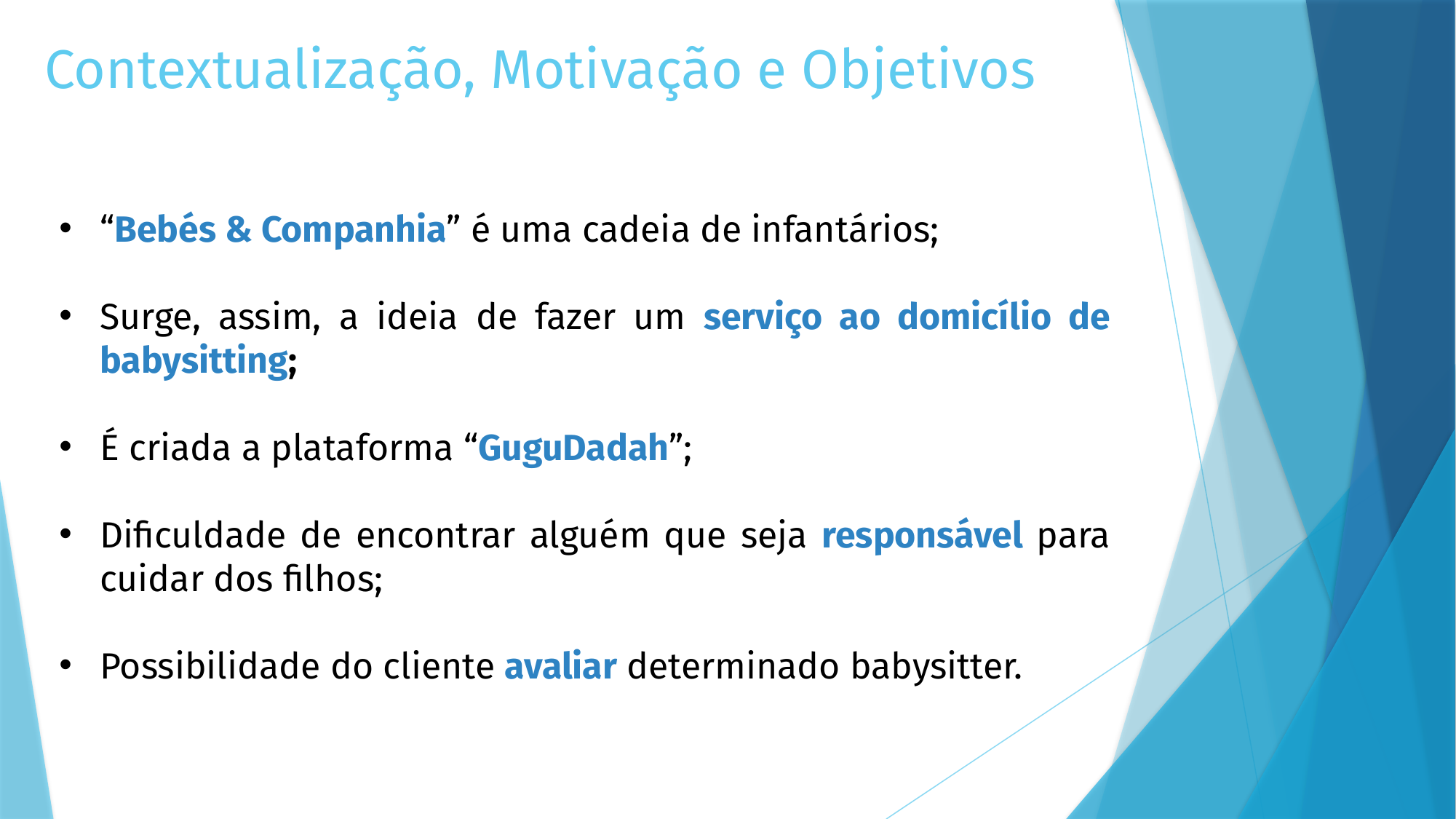

Contextualização, Motivação e Objetivos

“Bebés & Companhia” é uma cadeia de infantários;

Surge, assim, a ideia de fazer um serviço ao domicílio de babysitting;

É criada a plataforma “GuguDadah”;

Dificuldade de encontrar alguém que seja responsável para cuidar dos filhos;

Possibilidade do cliente avaliar determinado babysitter.